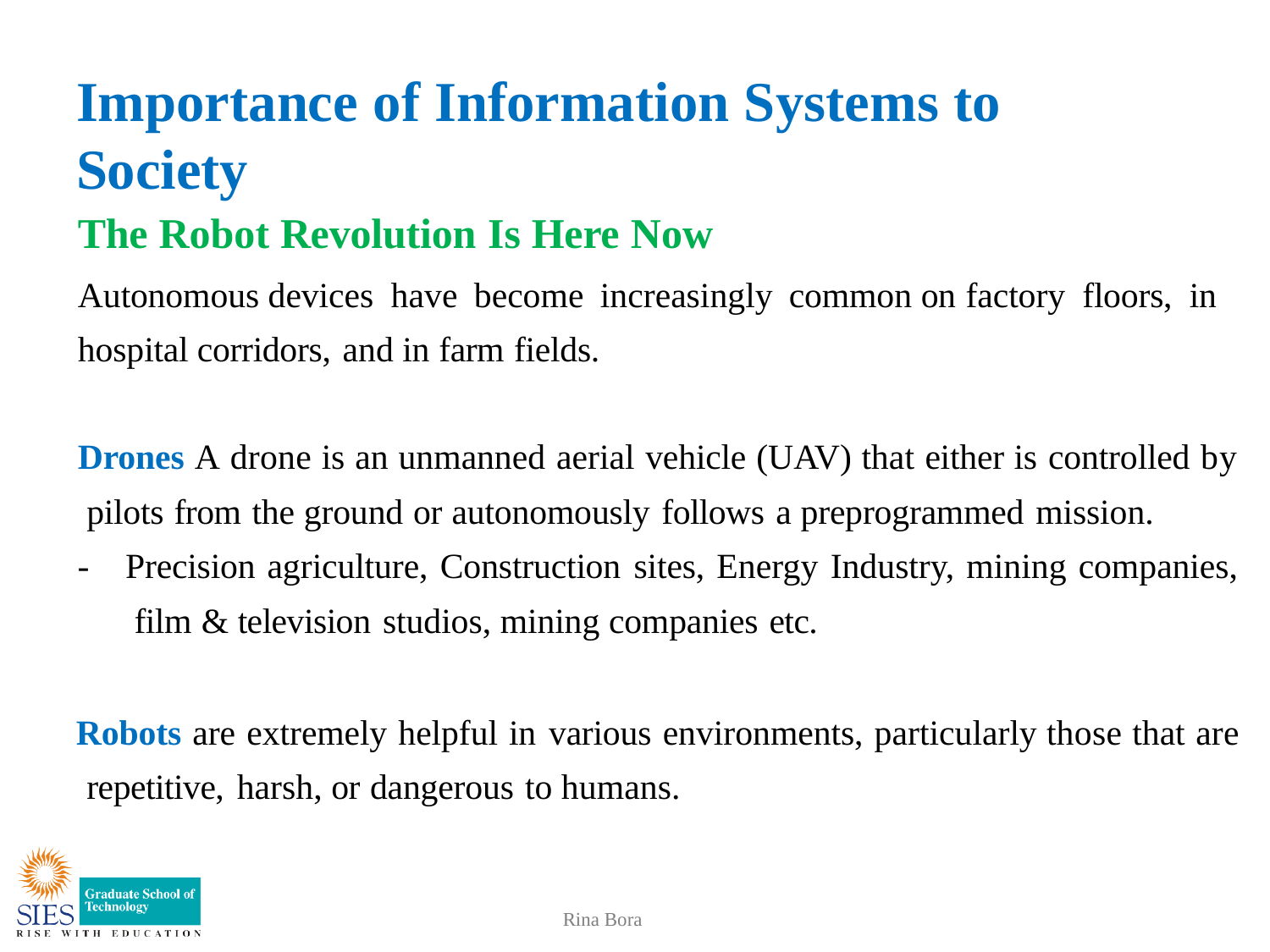

# Importance of Information Systems to Society
The Robot Revolution Is Here Now
Autonomous devices have become increasingly common on factory floors, in  hospital corridors, and in farm fields.

Drones A drone is an unmanned aerial vehicle (UAV) that either is controlled by  pilots from the ground or autonomously follows a preprogrammed mission.
-	Precision agriculture, Construction sites, Energy Industry, mining companies,  film & television studios, mining companies etc.

Robots are extremely helpful in various environments, particularly those that are  repetitive, harsh, or dangerous to humans.